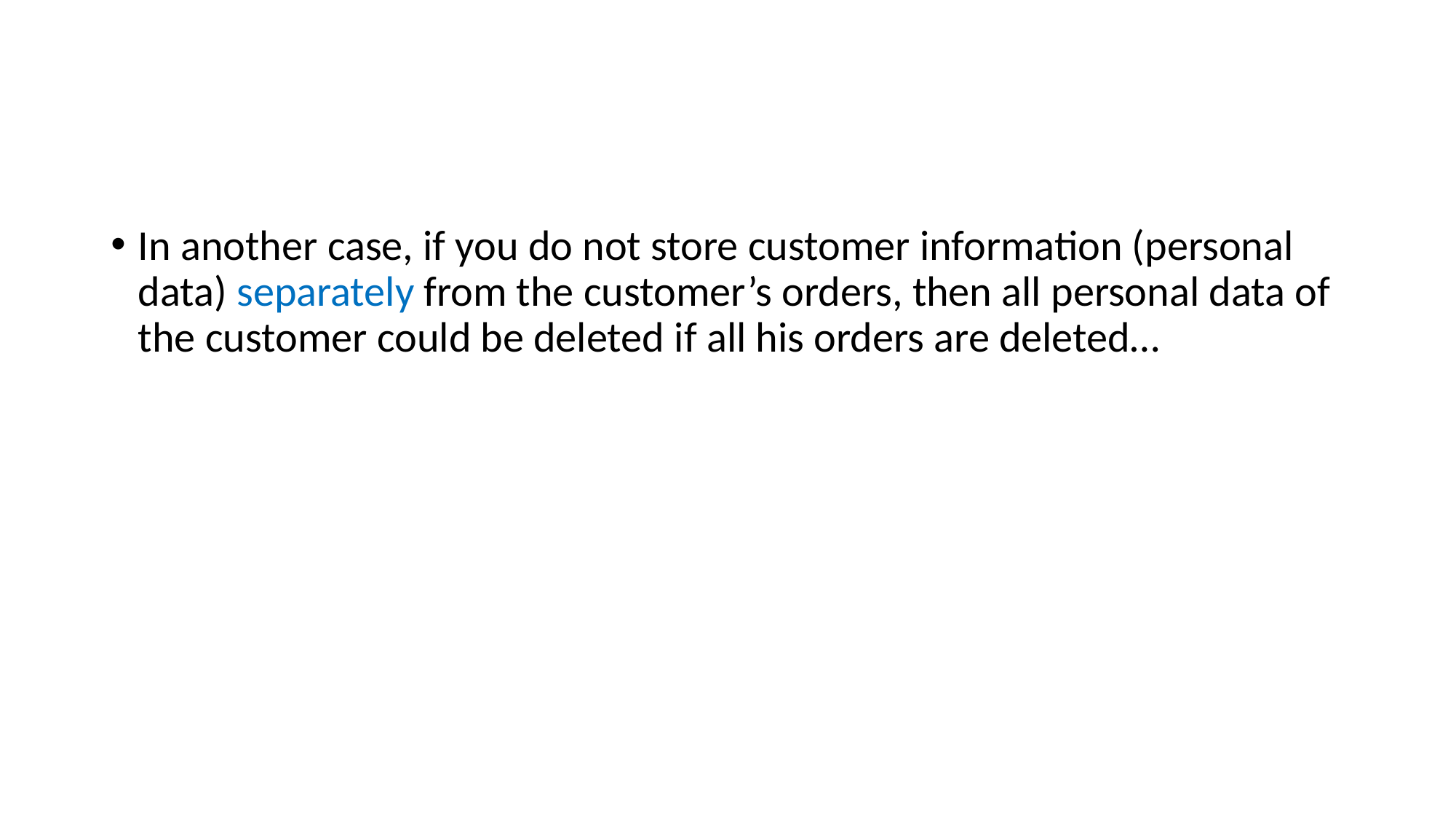

#
In another case, if you do not store customer information (personal data) separately from the customer’s orders, then all personal data of the customer could be deleted if all his orders are deleted…